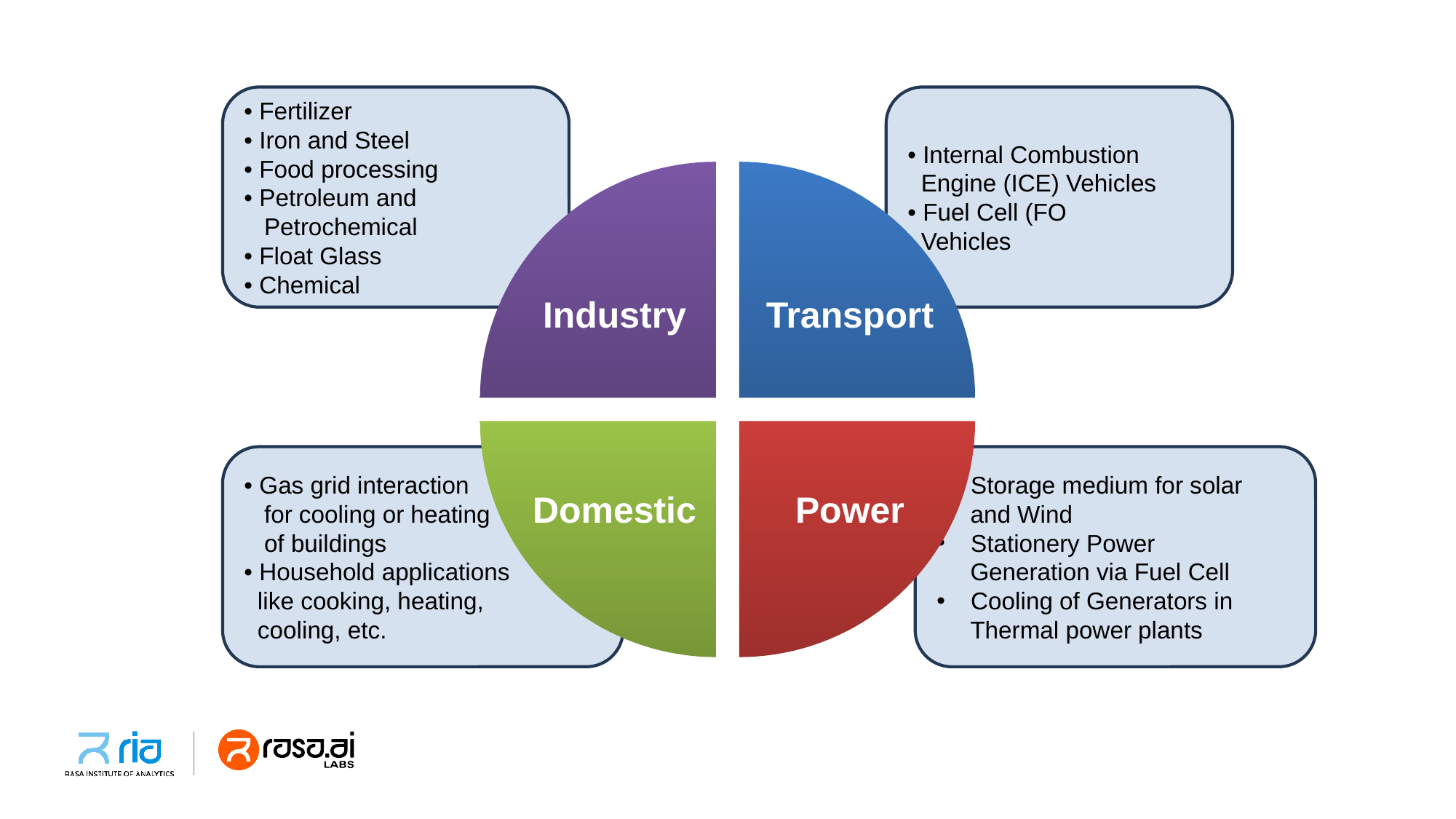

• Internal Combustion
  Engine (ICE) Vehicles
• Fuel Cell (FO
  Vehicles
• Fertilizer
• Iron and Steel
• Food processing
• Petroleum and
   Petrochemical
• Float Glass
• Chemical

### Chart

| Category | Column1 |
|---|---|
| Industry | 25.0 |
| Transport | 25.0 |
| Domestic  | 25.0 |
| Power | 25.0 |
Industry
Transport
Domestic
Power
Storage medium for solar
     and Wind
Stationery Power
     Generation via Fuel Cell
Cooling of Generators in
     Thermal power plants
• Gas grid interaction
   for cooling or heating
   of buildings
• Household applications
  like cooking, heating,
  cooling, etc.